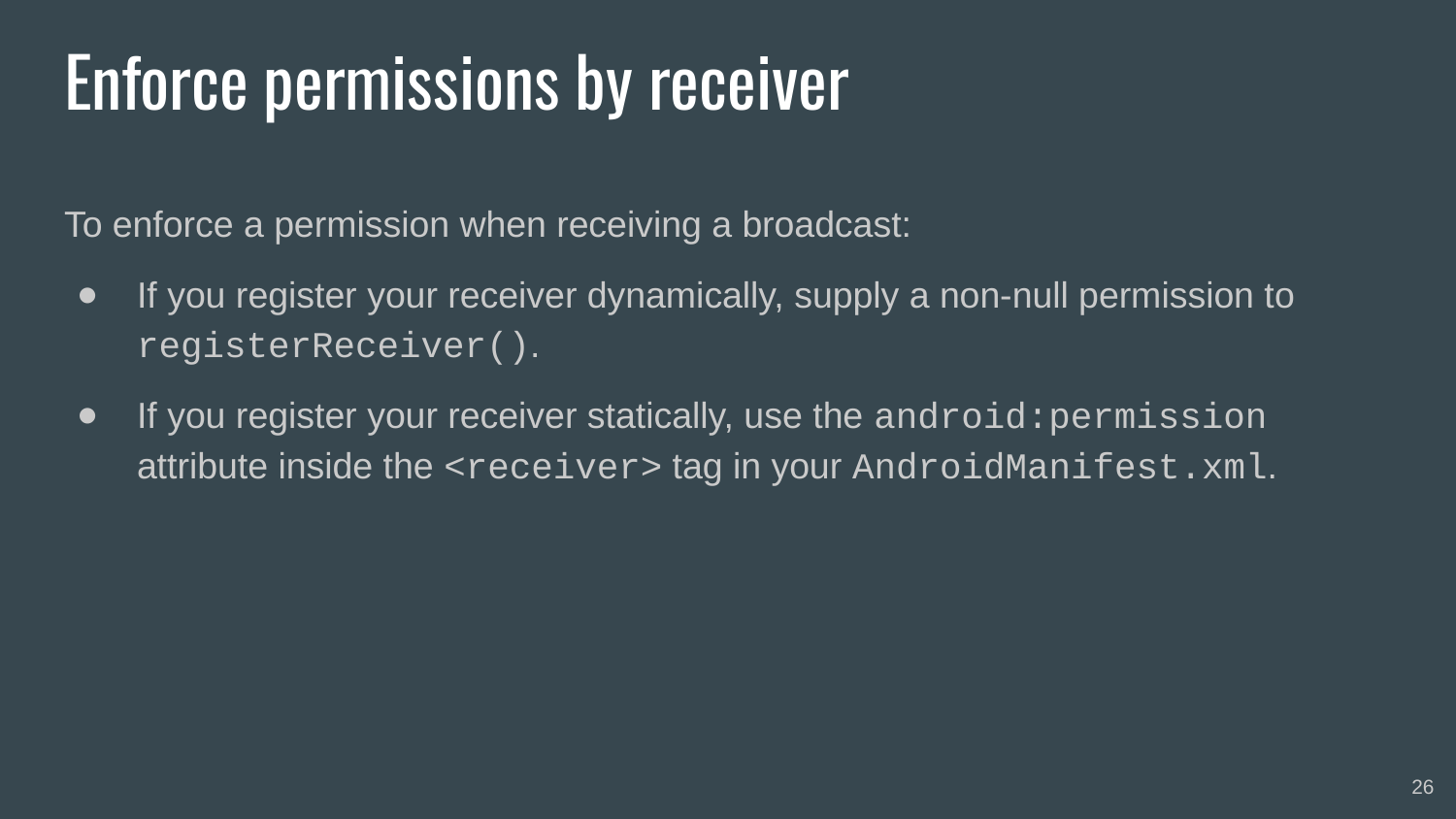

# Enforce permissions by receiver
To enforce a permission when receiving a broadcast:
If you register your receiver dynamically, supply a non-null permission to registerReceiver().
If you register your receiver statically, use the android:permission attribute inside the <receiver> tag in your AndroidManifest.xml.
26